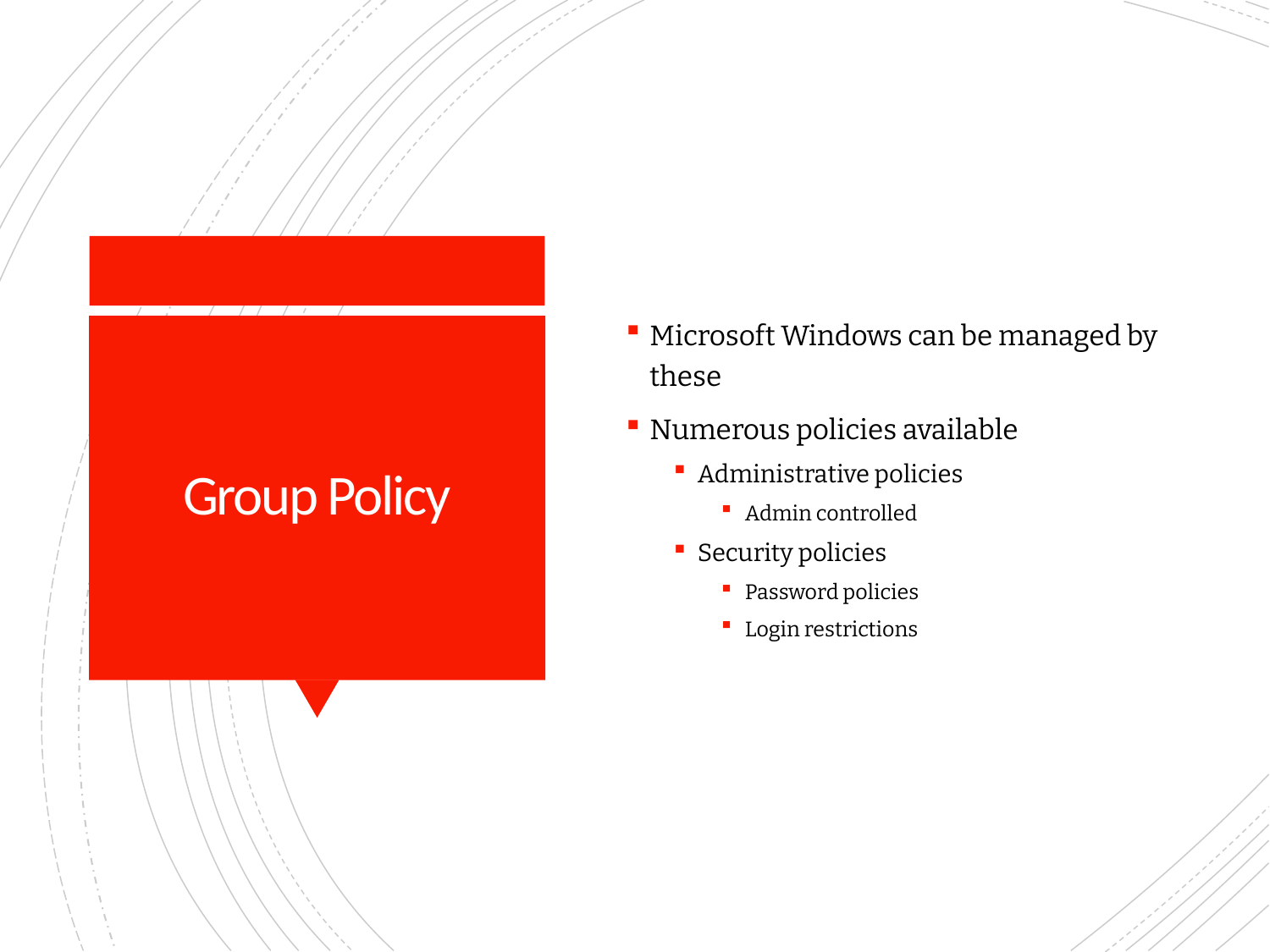

Microsoft Windows can be managed by these
Numerous policies available
Administrative policies
Admin controlled
Security policies
Password policies
Login restrictions
# Group Policy